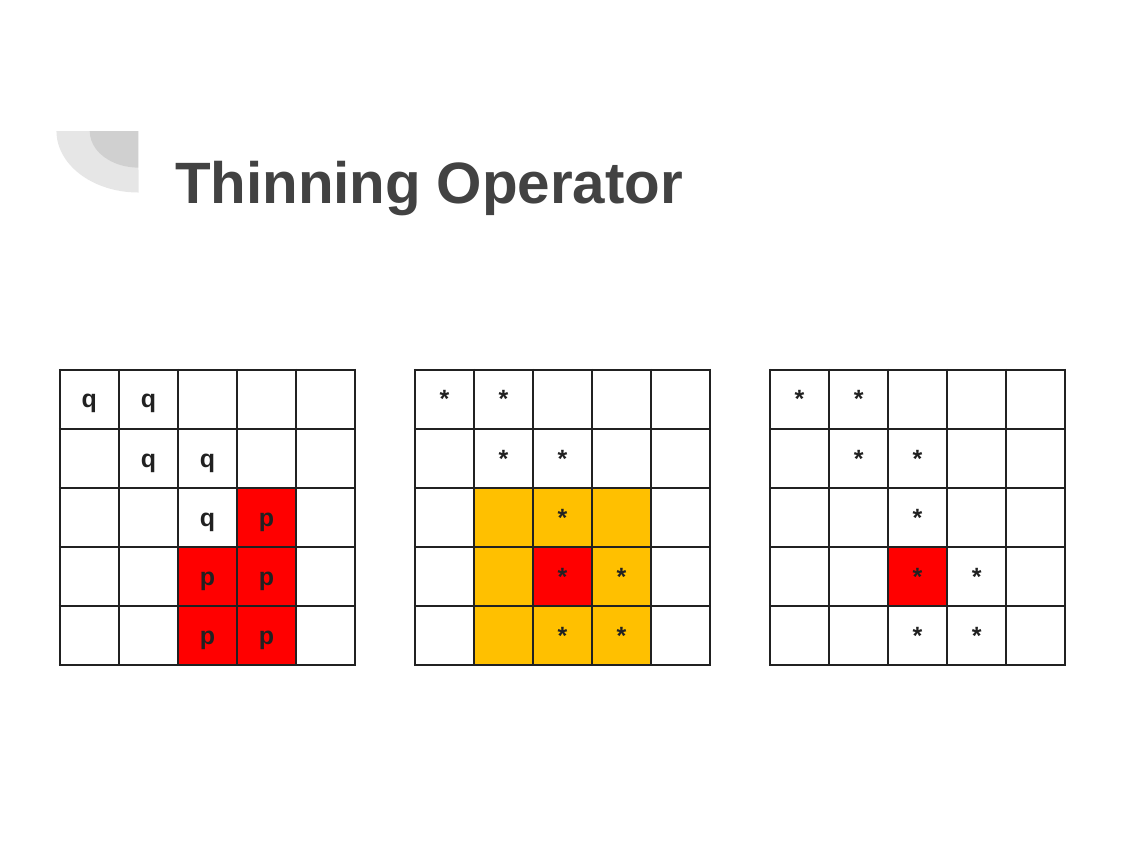

# Thinning Operator
| q | q |  |  |  |
| --- | --- | --- | --- | --- |
|  | q | q |  |  |
|  |  | q | p |  |
|  |  | p | p |  |
|  |  | p | p |  |
| \* | \* |  |  |  |
| --- | --- | --- | --- | --- |
|  | \* | \* |  |  |
|  |  | \* |  |  |
|  |  | \* | \* |  |
|  |  | \* | \* |  |
| \* | \* |  |  |  |
| --- | --- | --- | --- | --- |
|  | \* | \* |  |  |
|  |  | \* |  |  |
|  |  | \* | \* |  |
|  |  | \* | \* |  |